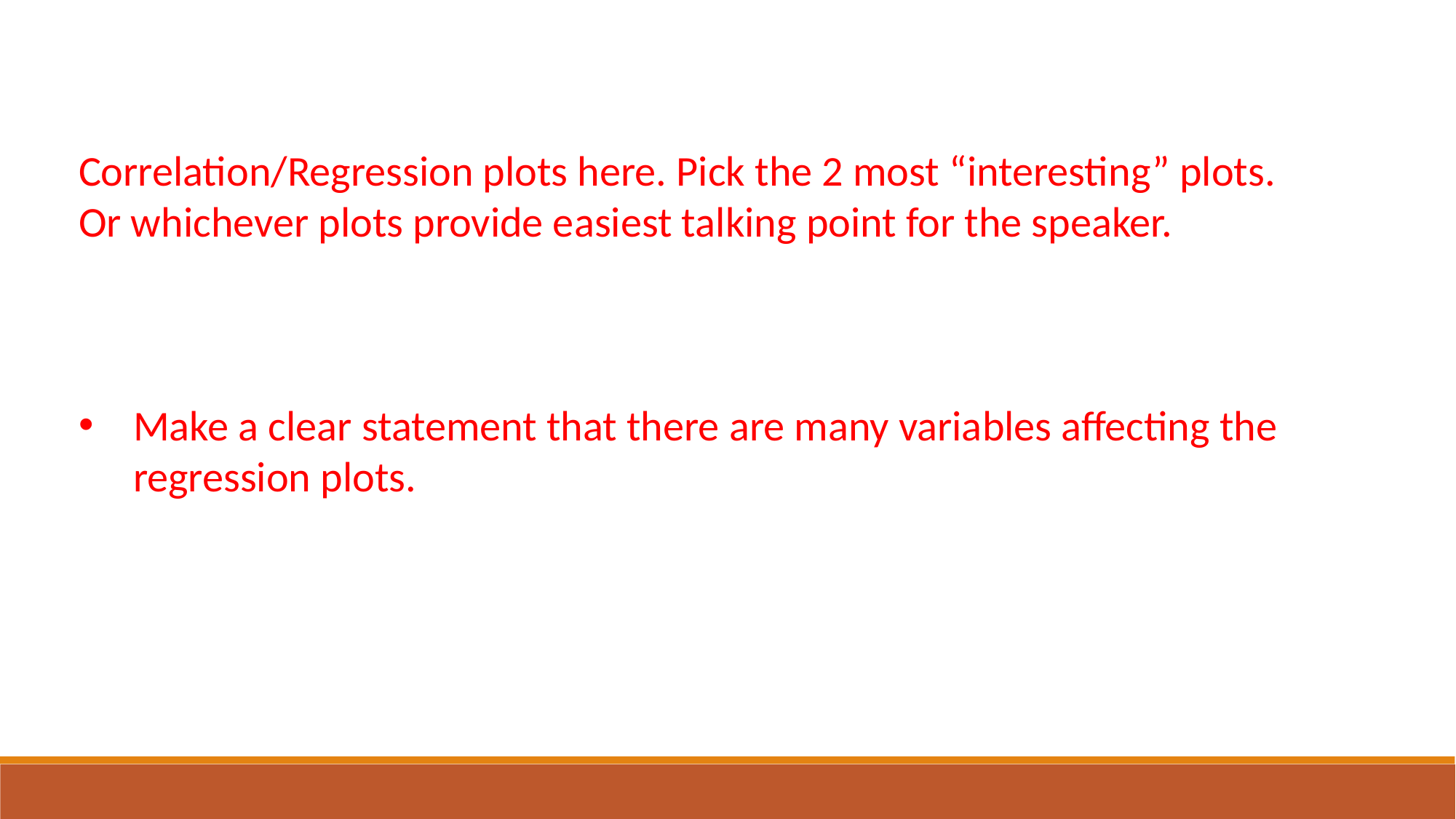

Correlation/Regression plots here. Pick the 2 most “interesting” plots.
Or whichever plots provide easiest talking point for the speaker.

Make a clear statement that there are many variables affecting the regression plots.